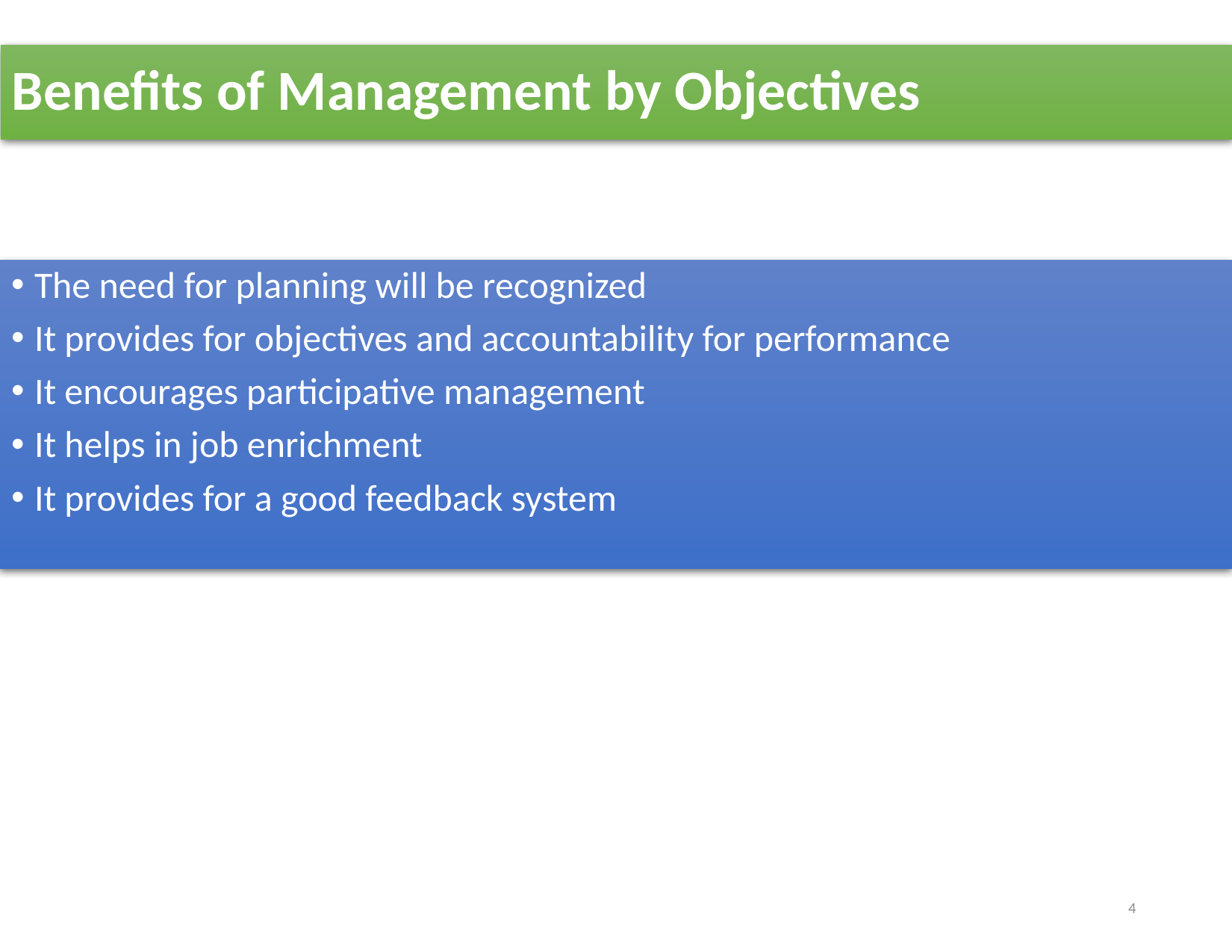

# Benefits of Management by Objectives
The need for planning will be recognized
It provides for objectives and accountability for performance
It encourages participative management
It helps in job enrichment
It provides for a good feedback system
4